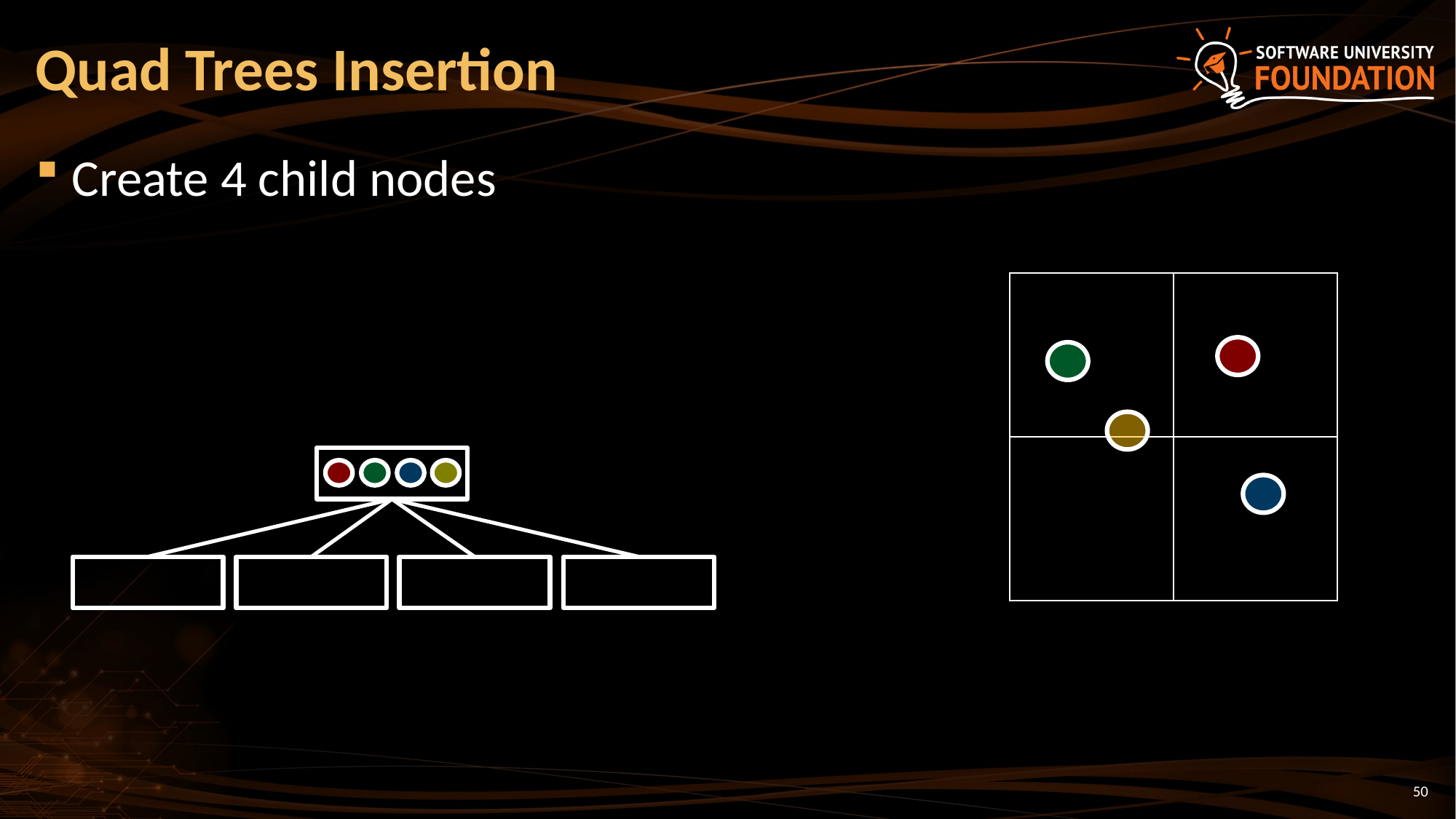

# Quad Trees Insertion
Create 4 child nodes
|  |  |
| --- | --- |
|  |  |

50